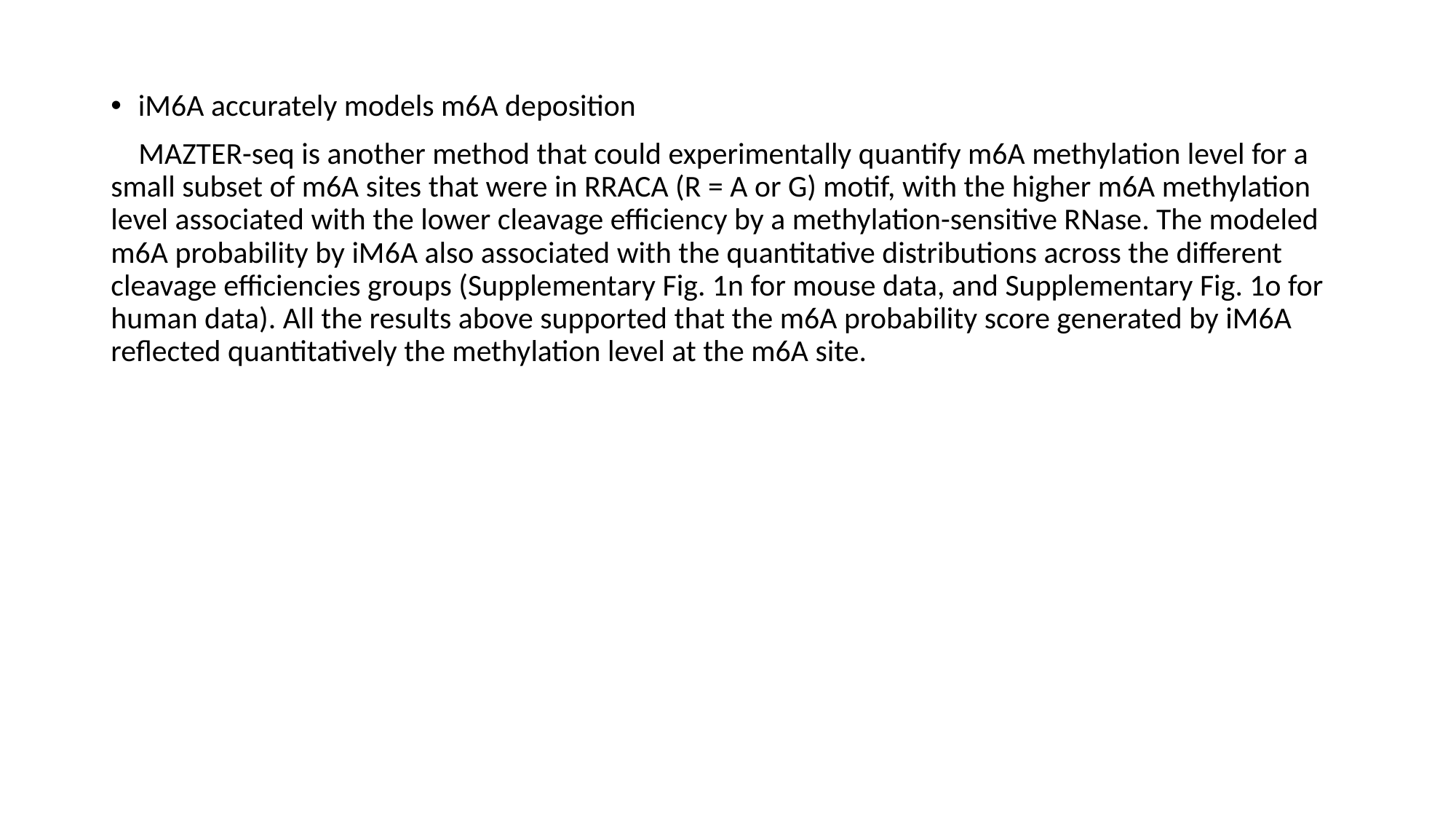

iM6A accurately models m6A deposition
    MAZTER-seq is another method that could experimentally quantify m6A methylation level for a small subset of m6A sites that were in RRACA (R = A or G) motif, with the higher m6A methylation level associated with the lower cleavage efficiency by a methylation-sensitive RNase. The modeled m6A probability by iM6A also associated with the quantitative distributions across the different cleavage efficiencies groups (Supplementary Fig. 1n for mouse data, and Supplementary Fig. 1o for human data). All the results above supported that the m6A probability score generated by iM6A reflected quantitatively the methylation level at the m6A site.